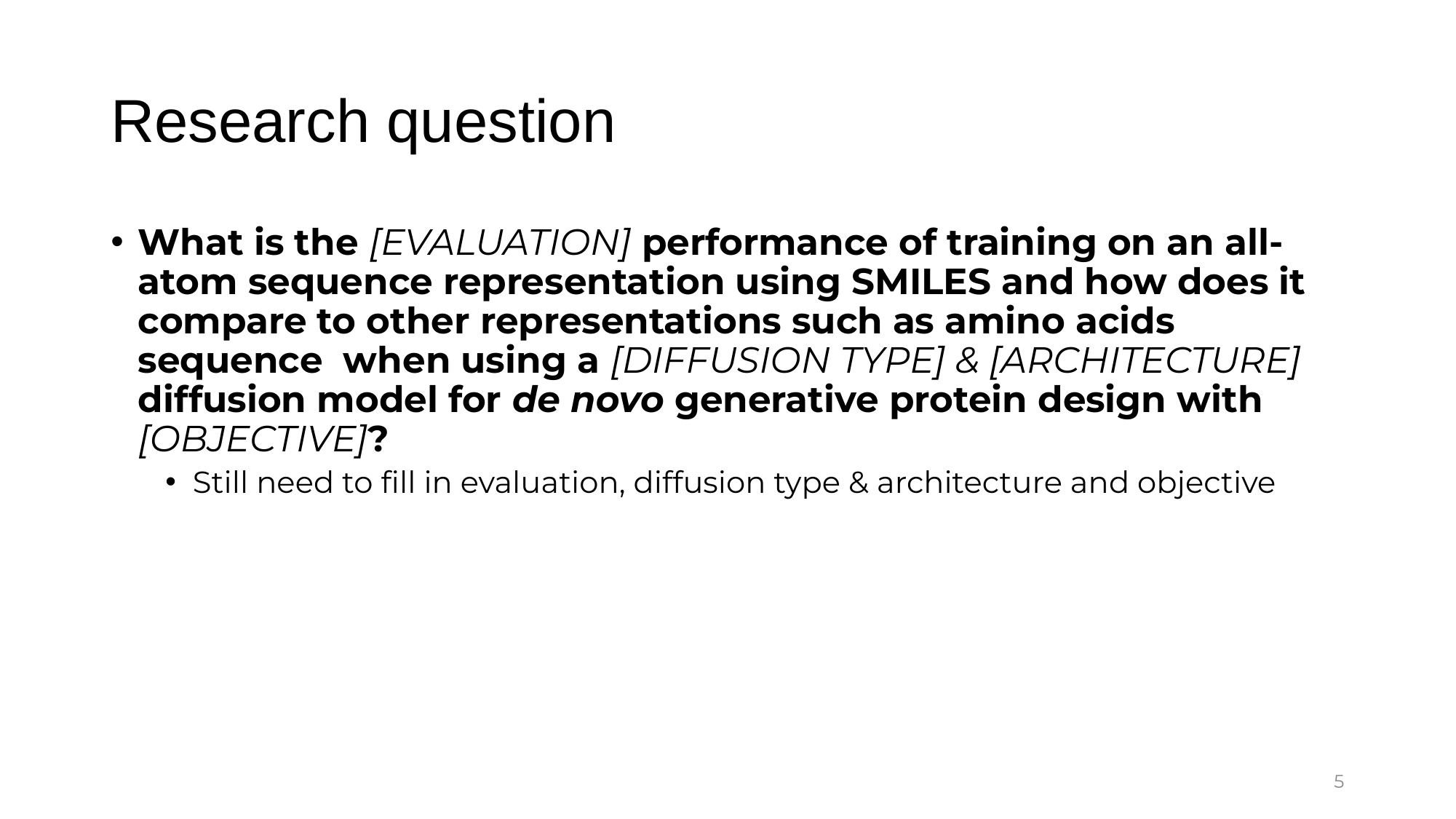

# Research question
What is the [EVALUATION] performance of training on an all-atom sequence representation using SMILES and how does it compare to other representations such as amino acids sequence  when using a [DIFFUSION TYPE] & [ARCHITECTURE] diffusion model for de novo generative protein design with [OBJECTIVE]?
Still need to fill in evaluation, diffusion type & architecture and objective

5